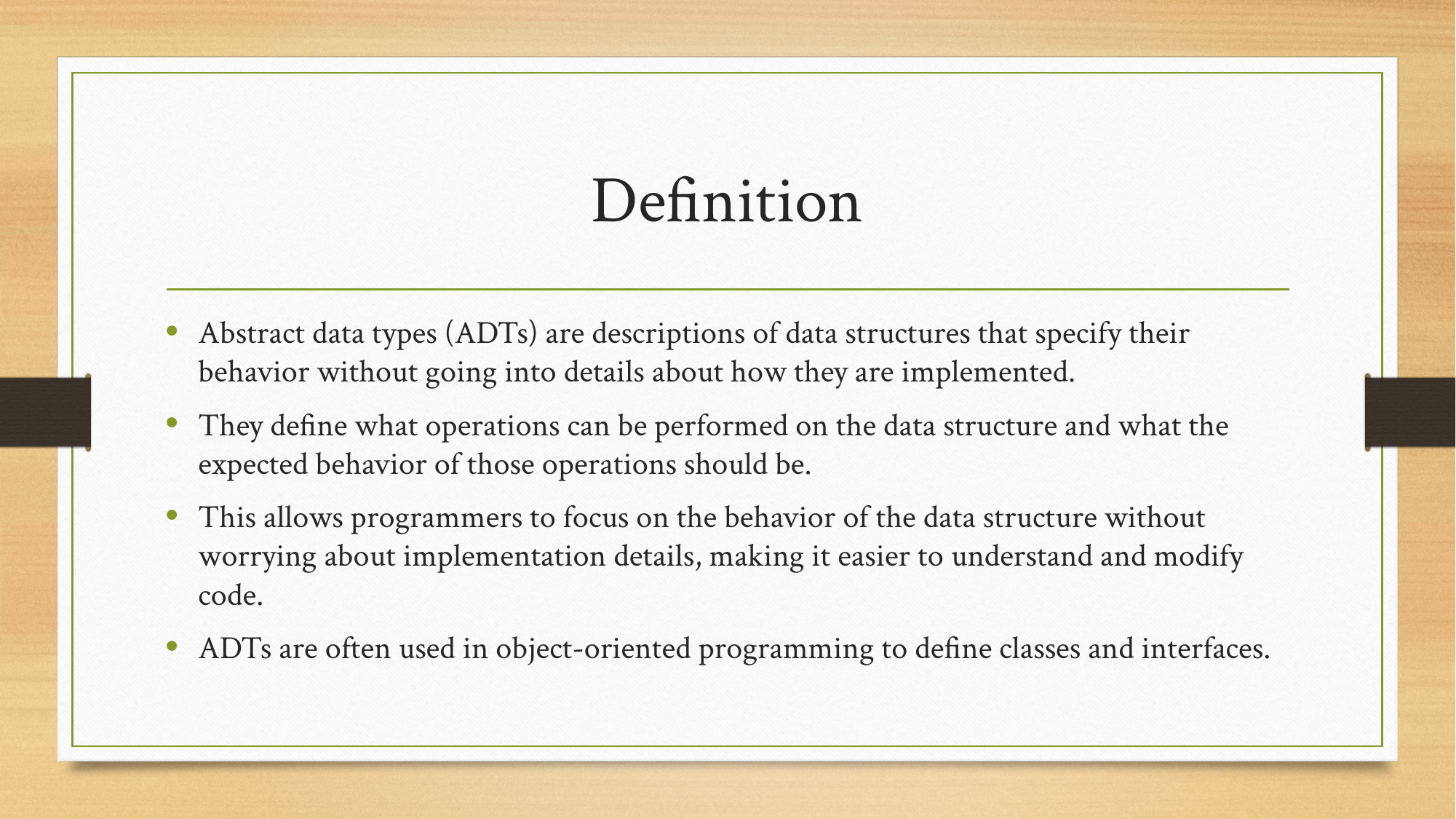

# Definition
Abstract data types (ADTs) are descriptions of data structures that specify their behavior without going into details about how they are implemented.
They define what operations can be performed on the data structure and what the expected behavior of those operations should be.
This allows programmers to focus on the behavior of the data structure without worrying about implementation details, making it easier to understand and modify code.
ADTs are often used in object-oriented programming to define classes and interfaces.